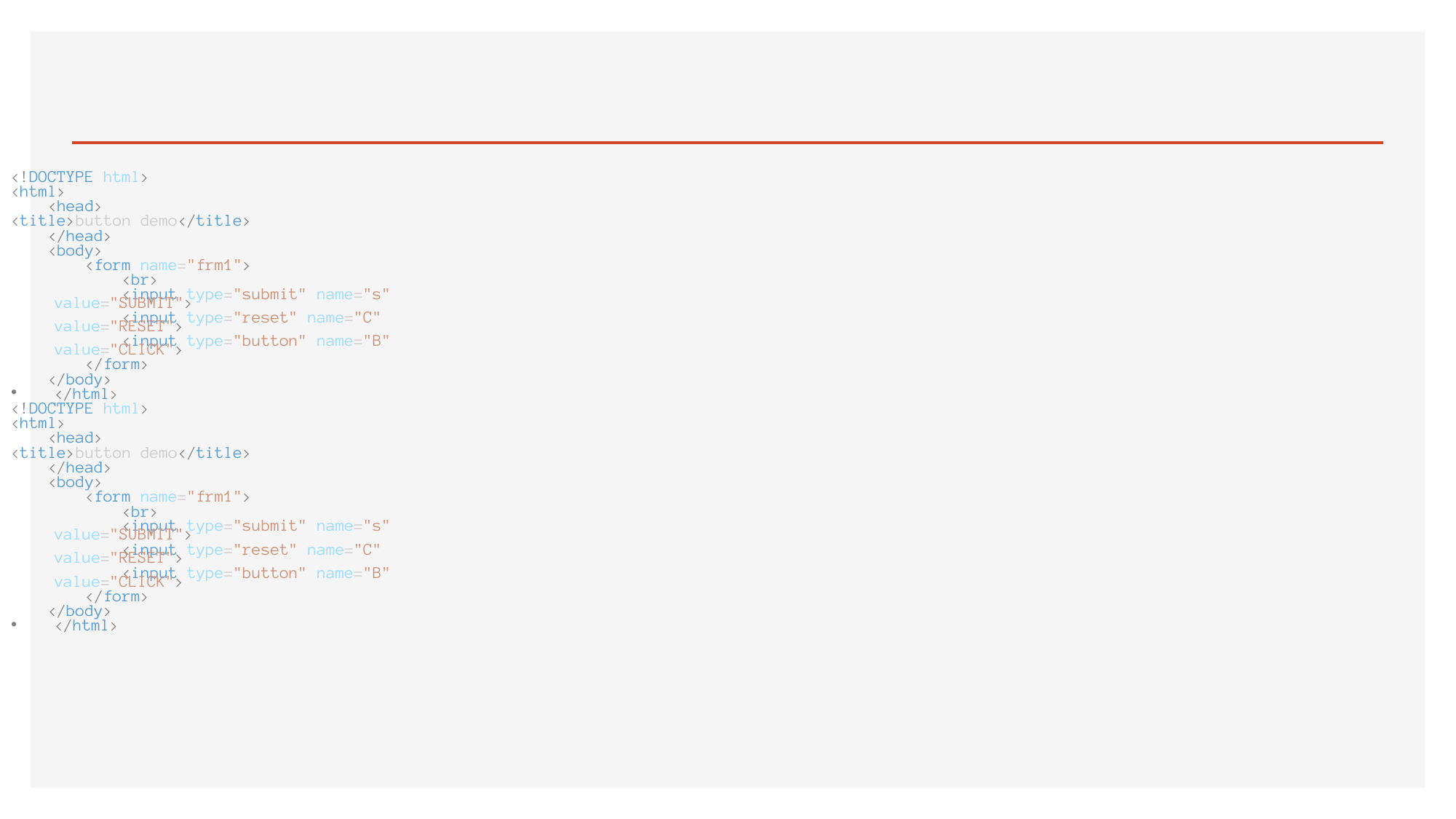

<!DOCTYPE html>
<html>
    <head>
<title>button demo</title>
    </head>
    <body>
        <form name="frm1">
            <br>
            <input type="submit" name="s" value="SUBMIT">
            <input type="reset" name="C" value="RESET">
            <input type="button" name="B" value="CLICK">
        </form>
    </body>
</html>
<!DOCTYPE html>
<html>
    <head>
<title>button demo</title>
    </head>
    <body>
        <form name="frm1">
            <br>
            <input type="submit" name="s" value="SUBMIT">
            <input type="reset" name="C" value="RESET">
            <input type="button" name="B" value="CLICK">
        </form>
    </body>
</html>